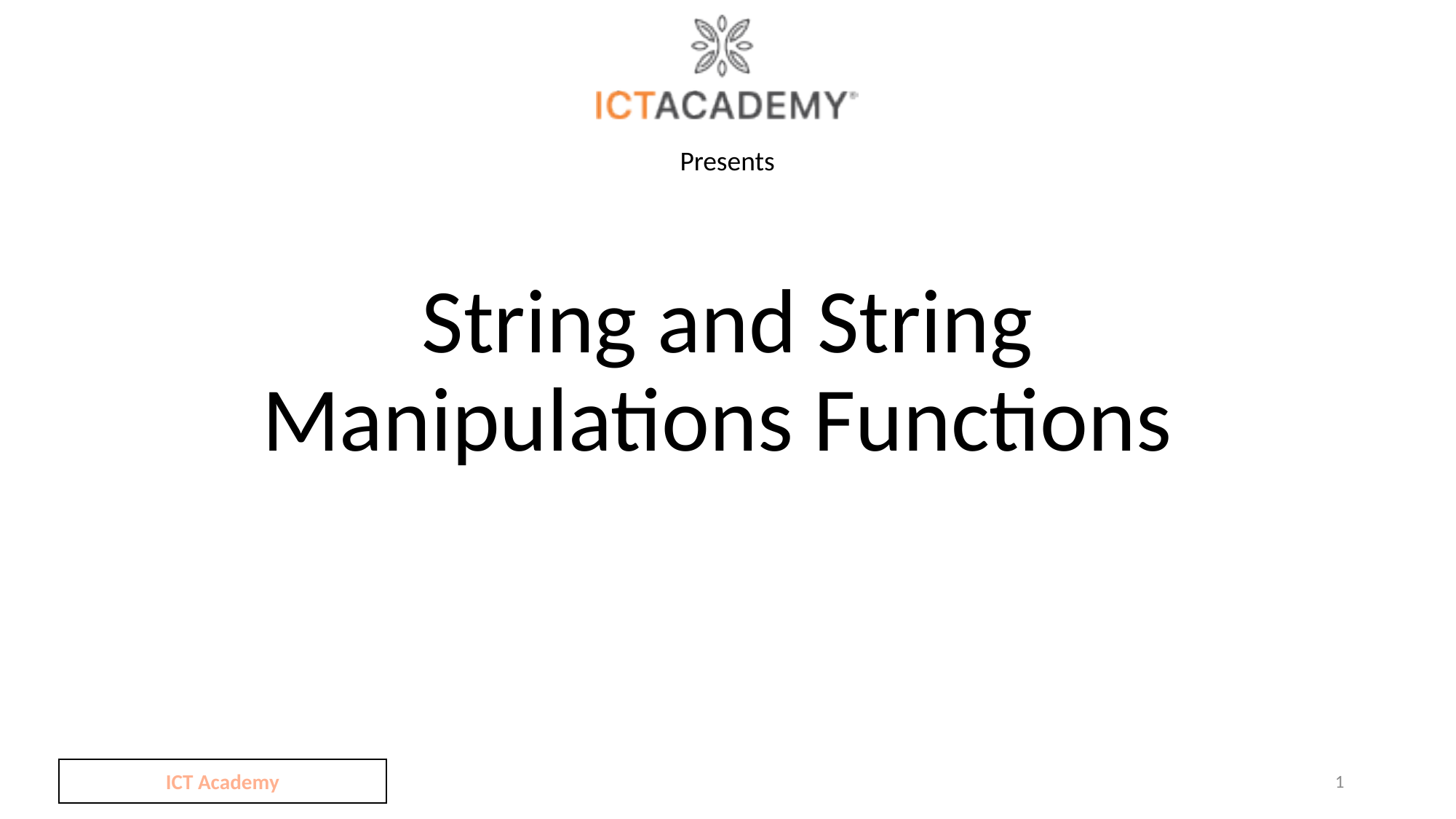

# String and String Manipulations Functions
ICT Academy
1